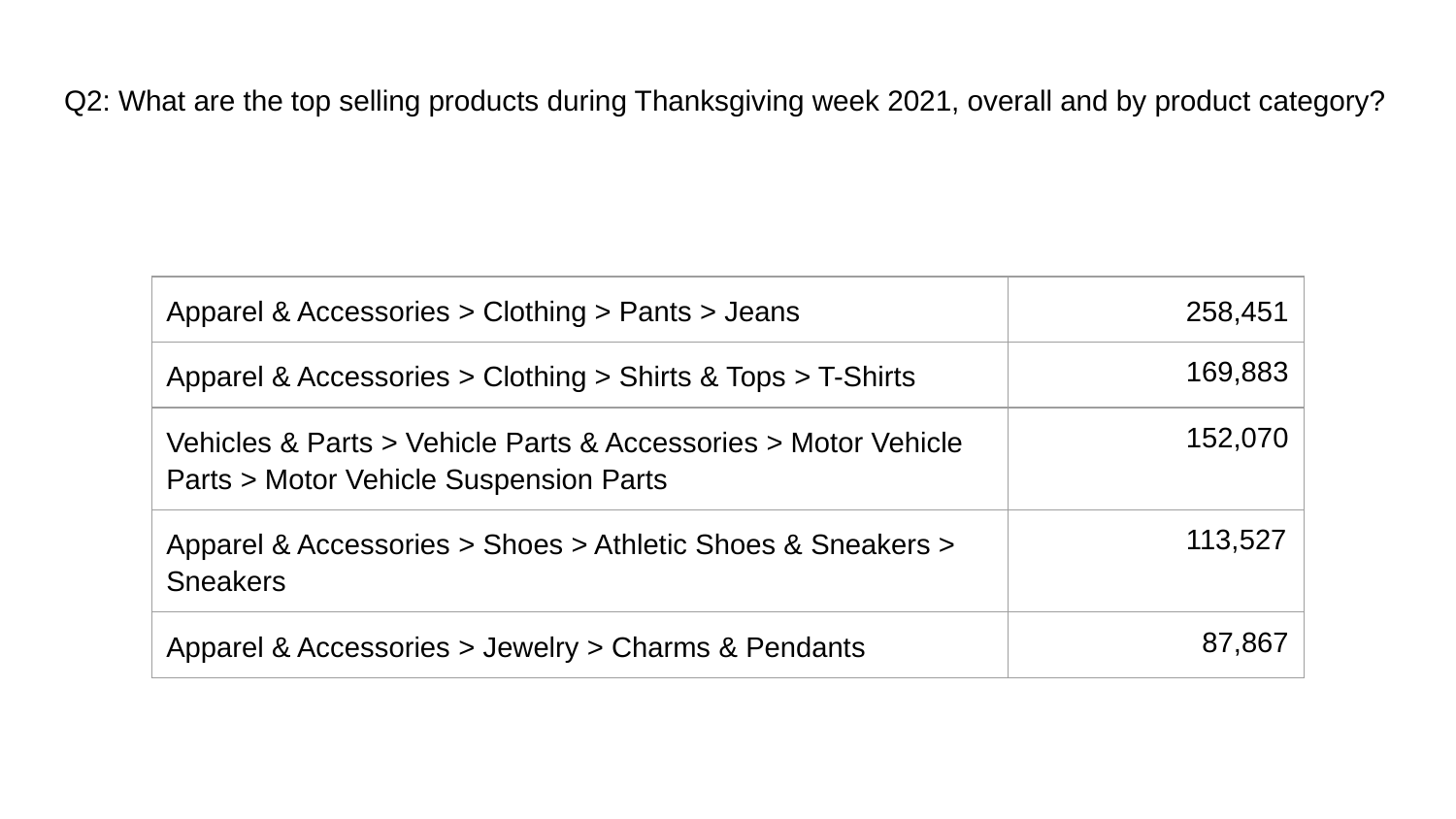

# Q2: What are the top selling products during Thanksgiving week 2021, overall and by product category?
| Apparel & Accessories > Clothing > Pants > Jeans | 258,451 |
| --- | --- |
| Apparel & Accessories > Clothing > Shirts & Tops > T-Shirts | 169,883 |
| Vehicles & Parts > Vehicle Parts & Accessories > Motor Vehicle Parts > Motor Vehicle Suspension Parts | 152,070 |
| Apparel & Accessories > Shoes > Athletic Shoes & Sneakers > Sneakers | 113,527 |
| Apparel & Accessories > Jewelry > Charms & Pendants | 87,867 |